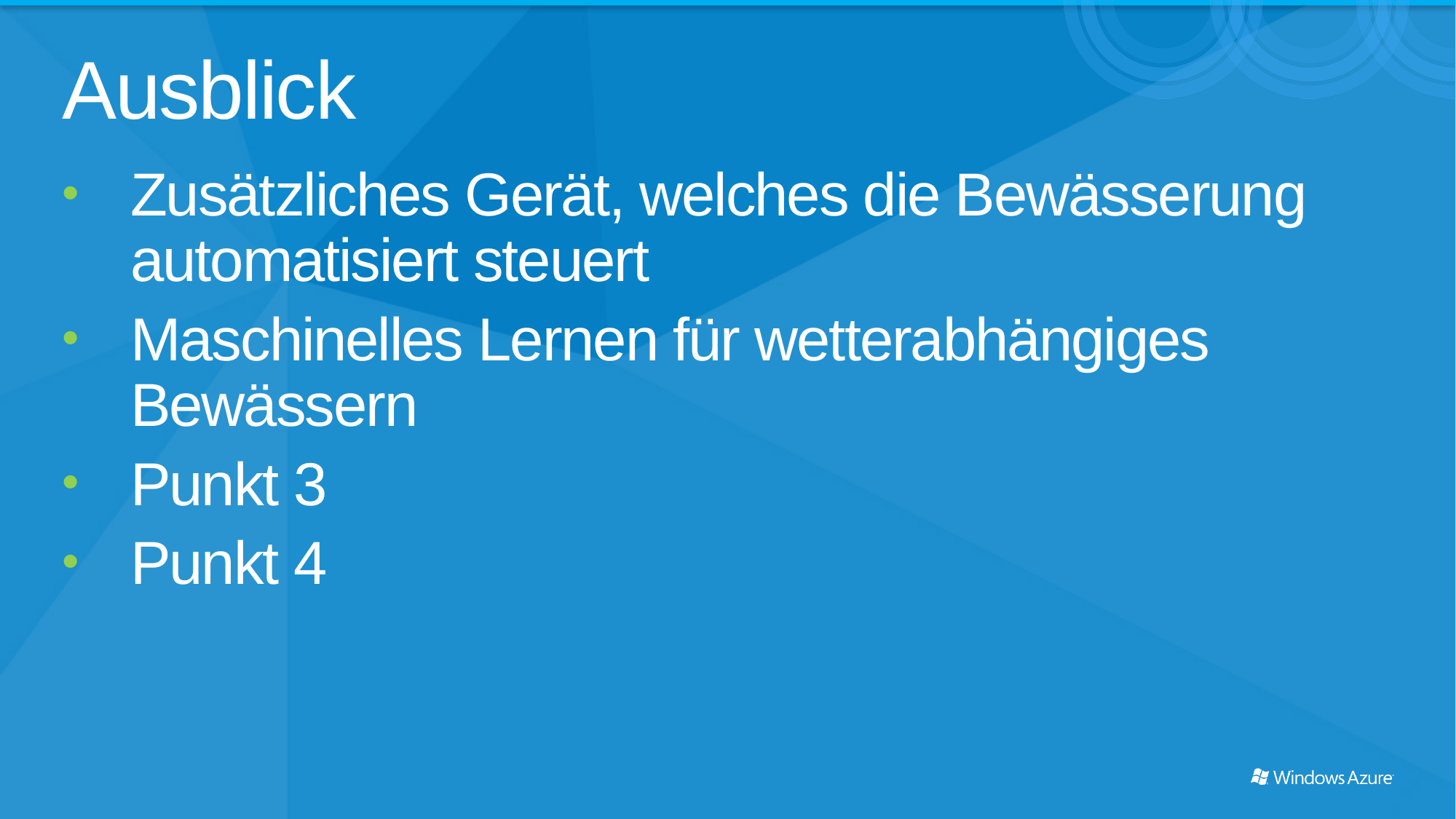

# Ausblick
Zusätzliches Gerät, welches die Bewässerung automatisiert steuert
Maschinelles Lernen für wetterabhängiges Bewässern
Punkt 3
Punkt 4